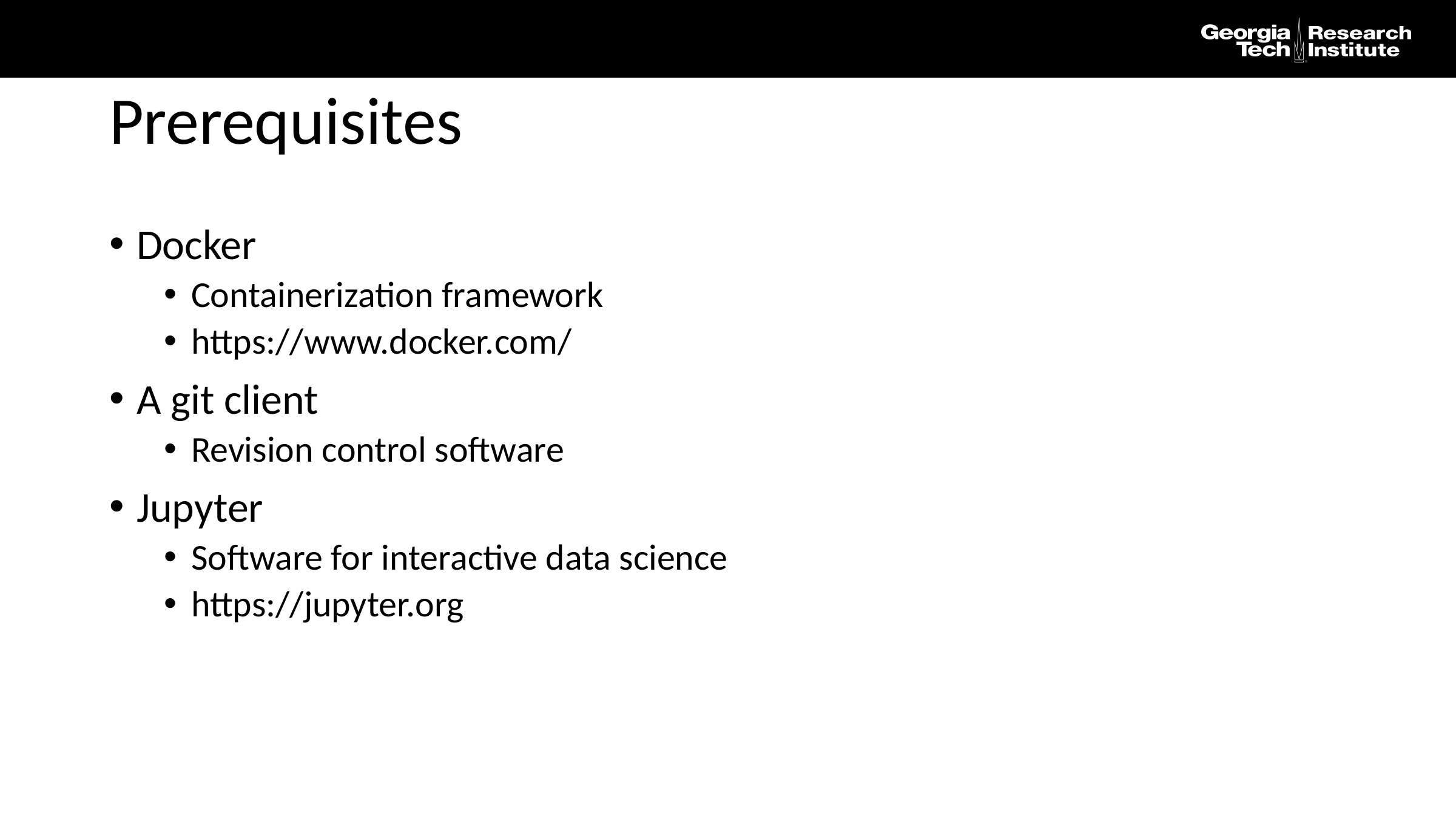

# Prerequisites
Docker
Containerization framework
https://www.docker.com/
A git client
Revision control software
Jupyter
Software for interactive data science
https://jupyter.org